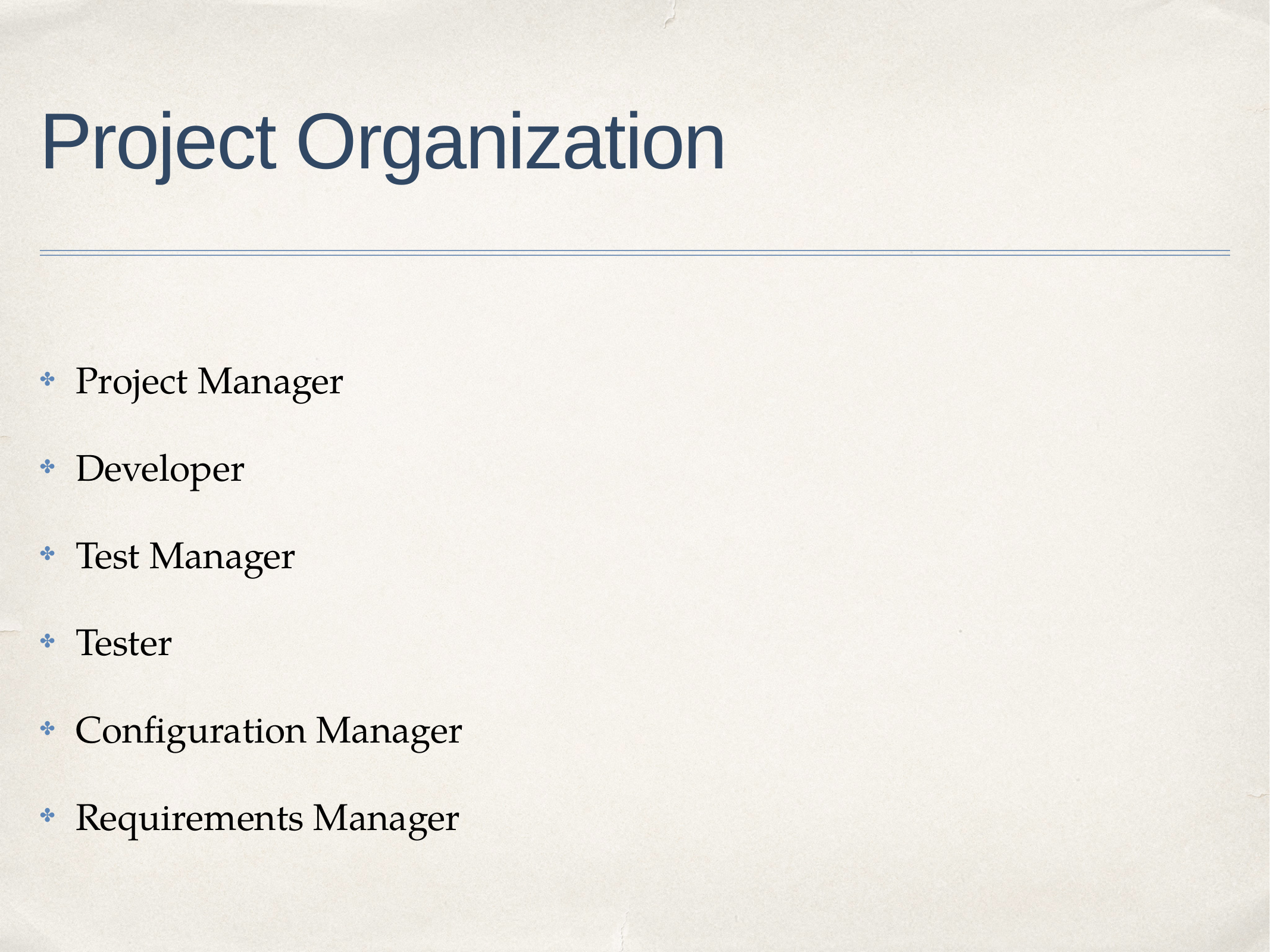

# Project Organization
Project Manager
Developer
Test Manager
Tester
Configuration Manager
Requirements Manager